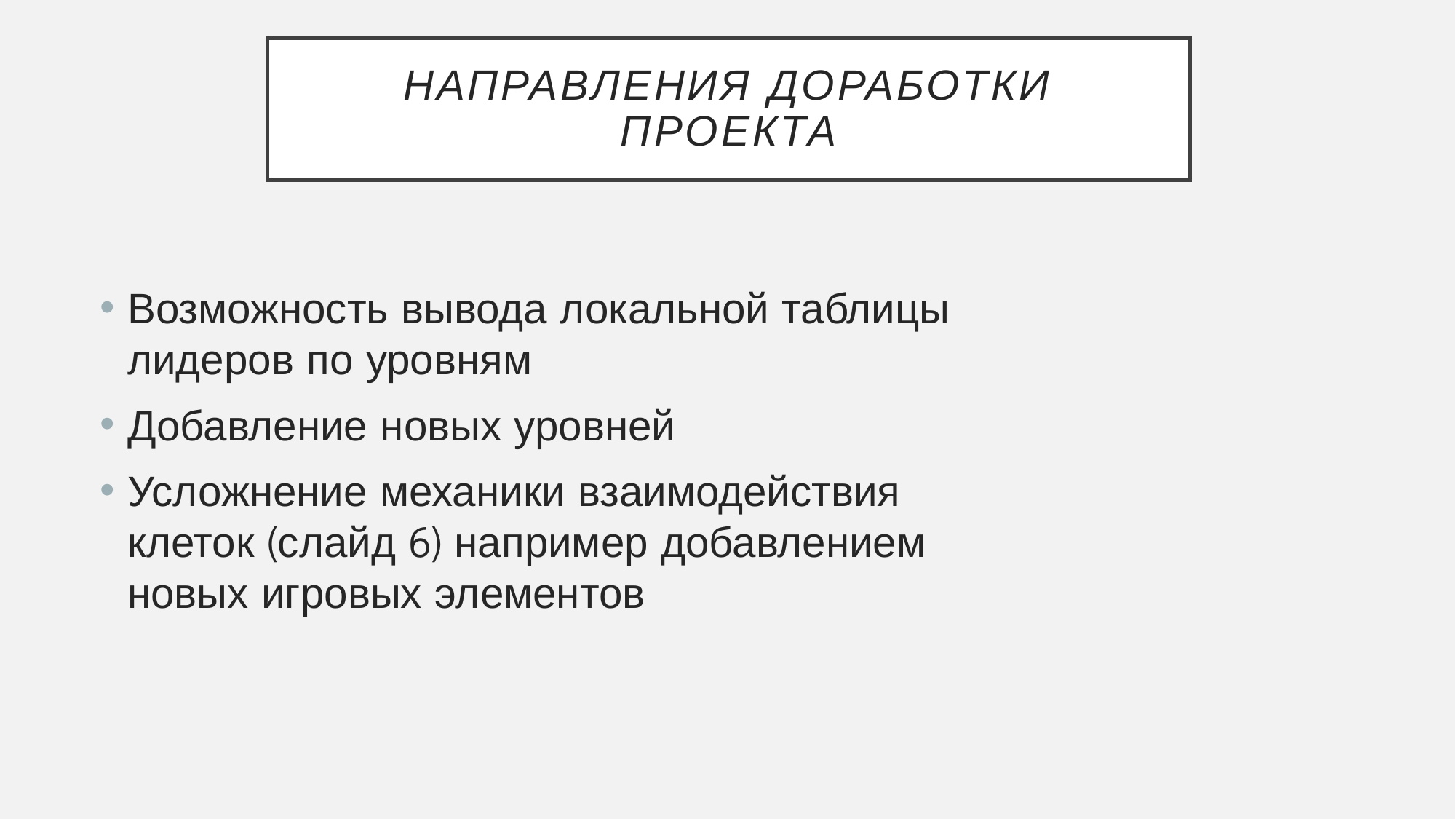

# Направления доработки проекта
Возможность вывода локальной таблицы лидеров по уровням
Добавление новых уровней
Усложнение механики взаимодействия клеток (слайд 6) например добавлением новых игровых элементов